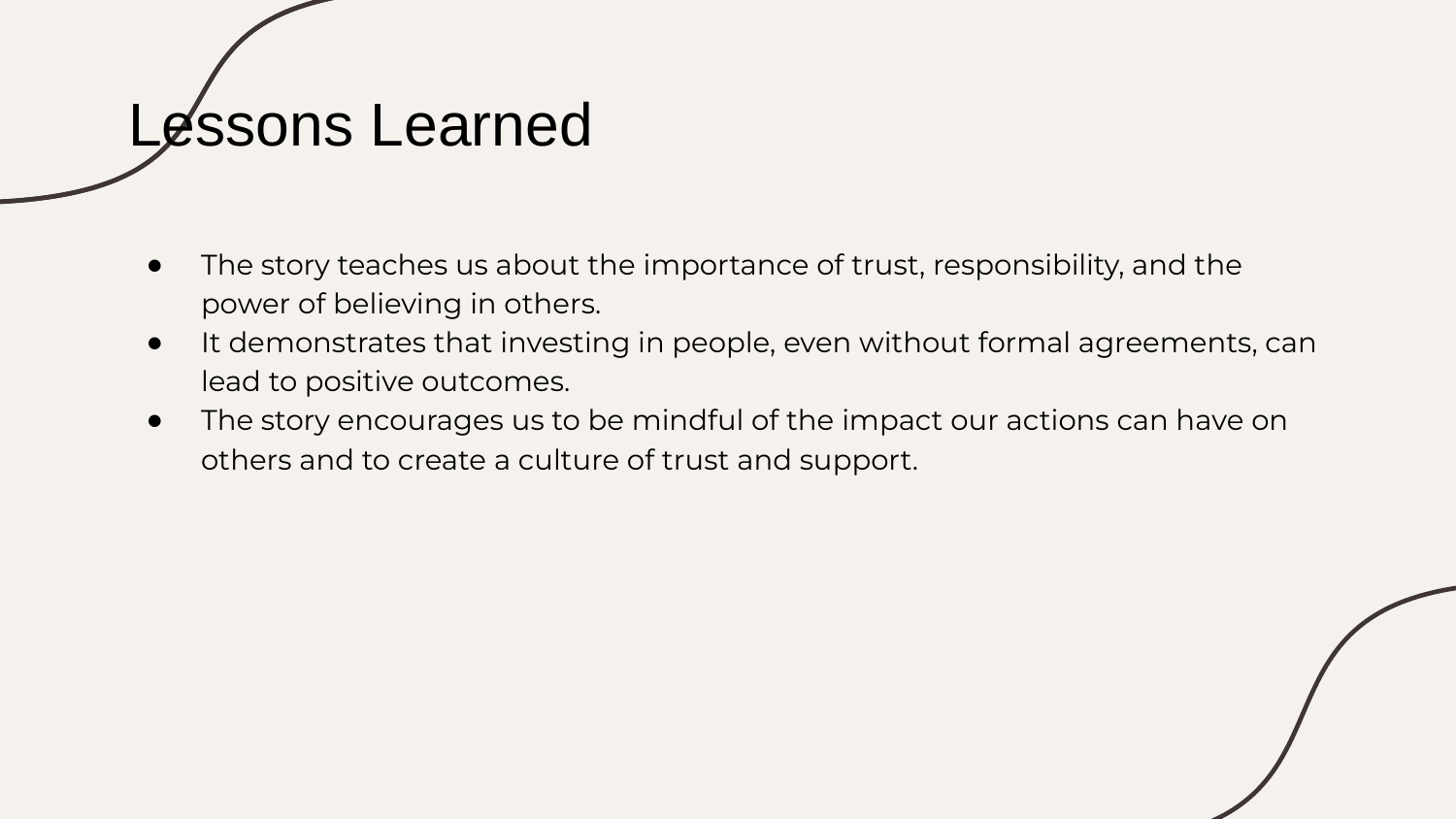

# Lessons Learned

The story teaches us about the importance of trust, responsibility, and the power of believing in others.
It demonstrates that investing in people, even without formal agreements, can lead to positive outcomes.
The story encourages us to be mindful of the impact our actions can have on others and to create a culture of trust and support.